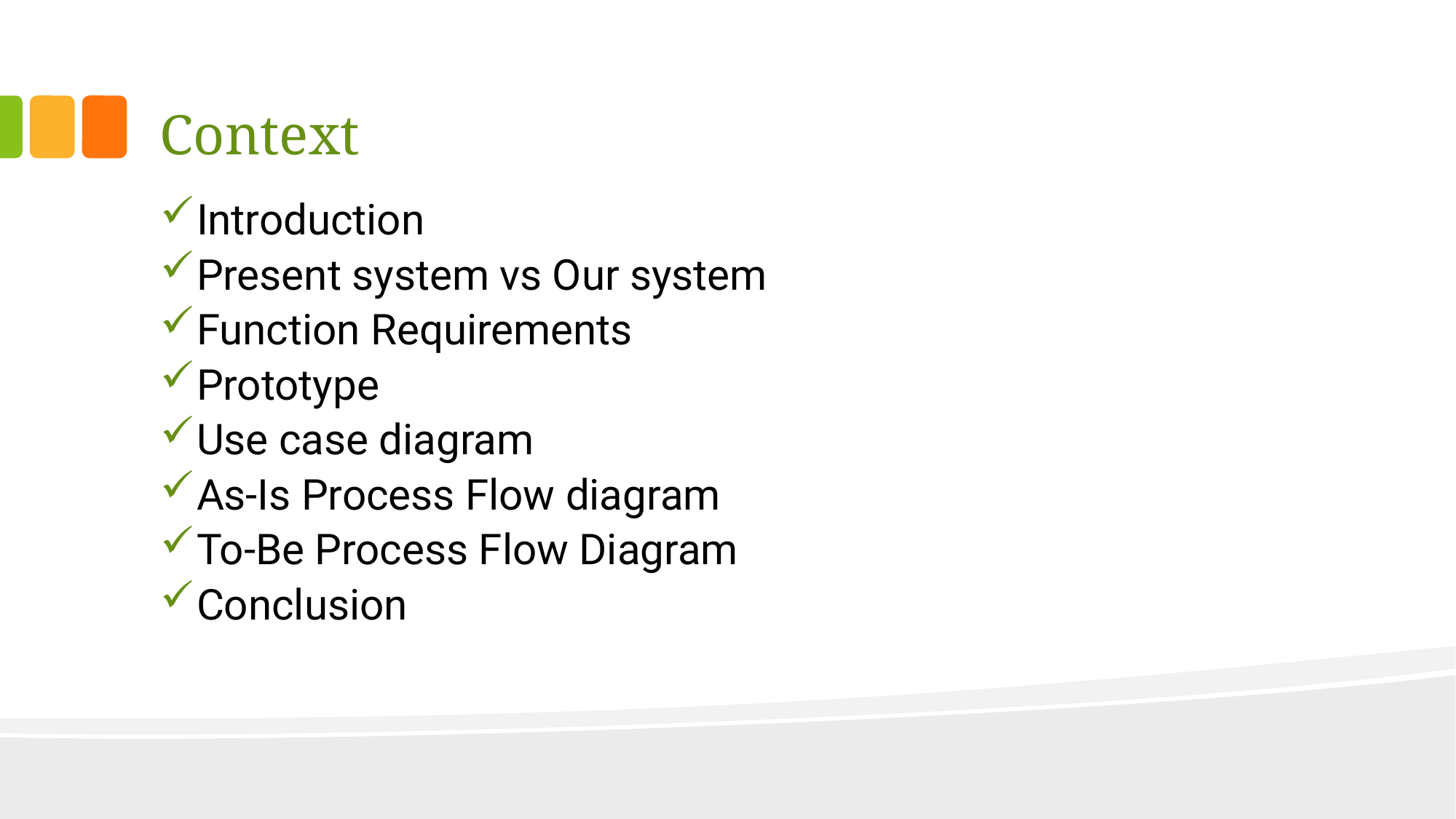

# Context
Introduction
Present system vs Our system
Function Requirements
Prototype
Use case diagram
As-Is Process Flow diagram
To-Be Process Flow Diagram
Conclusion